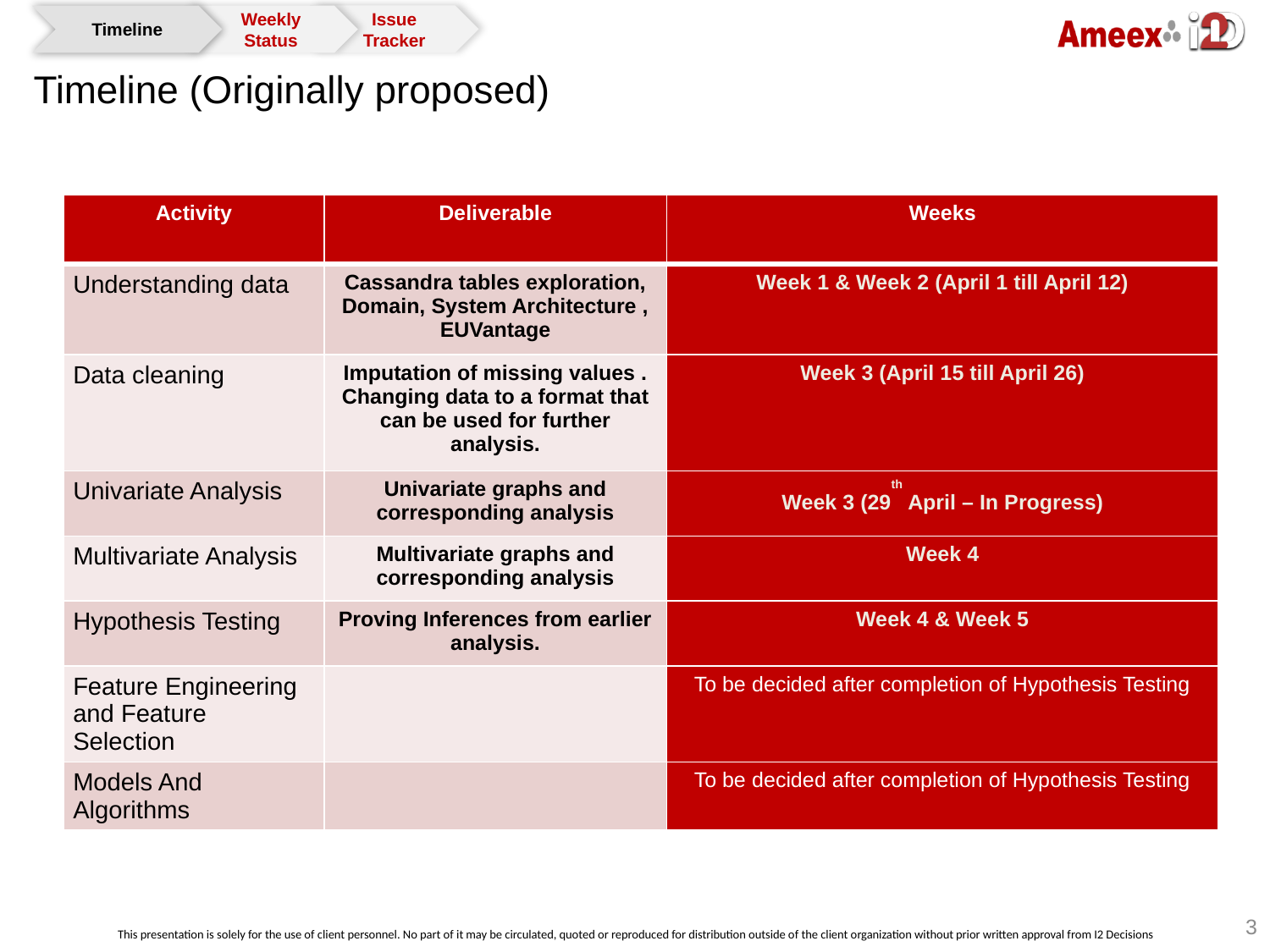

Issue Tracker
Timeline
Weekly Status
Timeline (Originally proposed)
| Activity | Deliverable | Weeks |
| --- | --- | --- |
| Understanding data | Cassandra tables exploration, Domain, System Architecture , EUVantage | Week 1 & Week 2 (April 1 till April 12) |
| Data cleaning | Imputation of missing values . Changing data to a format that can be used for further analysis. | Week 3 (April 15 till April 26) |
| Univariate Analysis | Univariate graphs and corresponding analysis | Week 3 (29th April – In Progress) |
| Multivariate Analysis | Multivariate graphs and corresponding analysis | Week 4 |
| Hypothesis Testing | Proving Inferences from earlier analysis. | Week 4 & Week 5 |
| Feature Engineering and Feature Selection |  | To be decided after completion of Hypothesis Testing |
| Models And Algorithms |  | To be decided after completion of Hypothesis Testing |
3